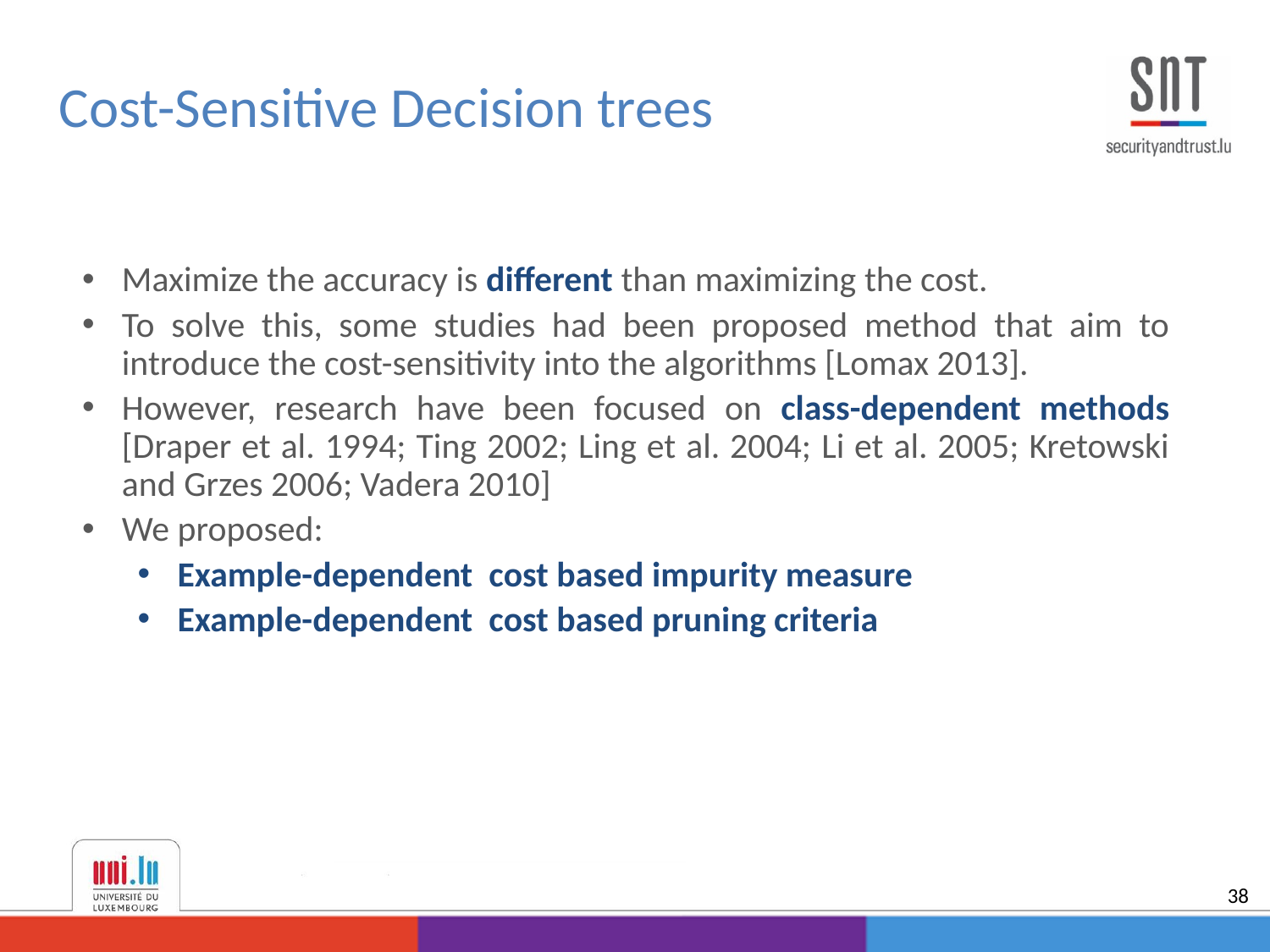

Cost-Sensitive Decision trees

Maximize the accuracy is different than maximizing the cost.
To solve this, some studies had been proposed method that aim to introduce the cost-sensitivity into the algorithms [Lomax 2013].
However, research have been focused on class-dependent methods [Draper et al. 1994; Ting 2002; Ling et al. 2004; Li et al. 2005; Kretowski and Grzes 2006; Vadera 2010]
We proposed:
Example-dependent  cost based impurity measure
Example-dependent  cost based pruning criteria
38